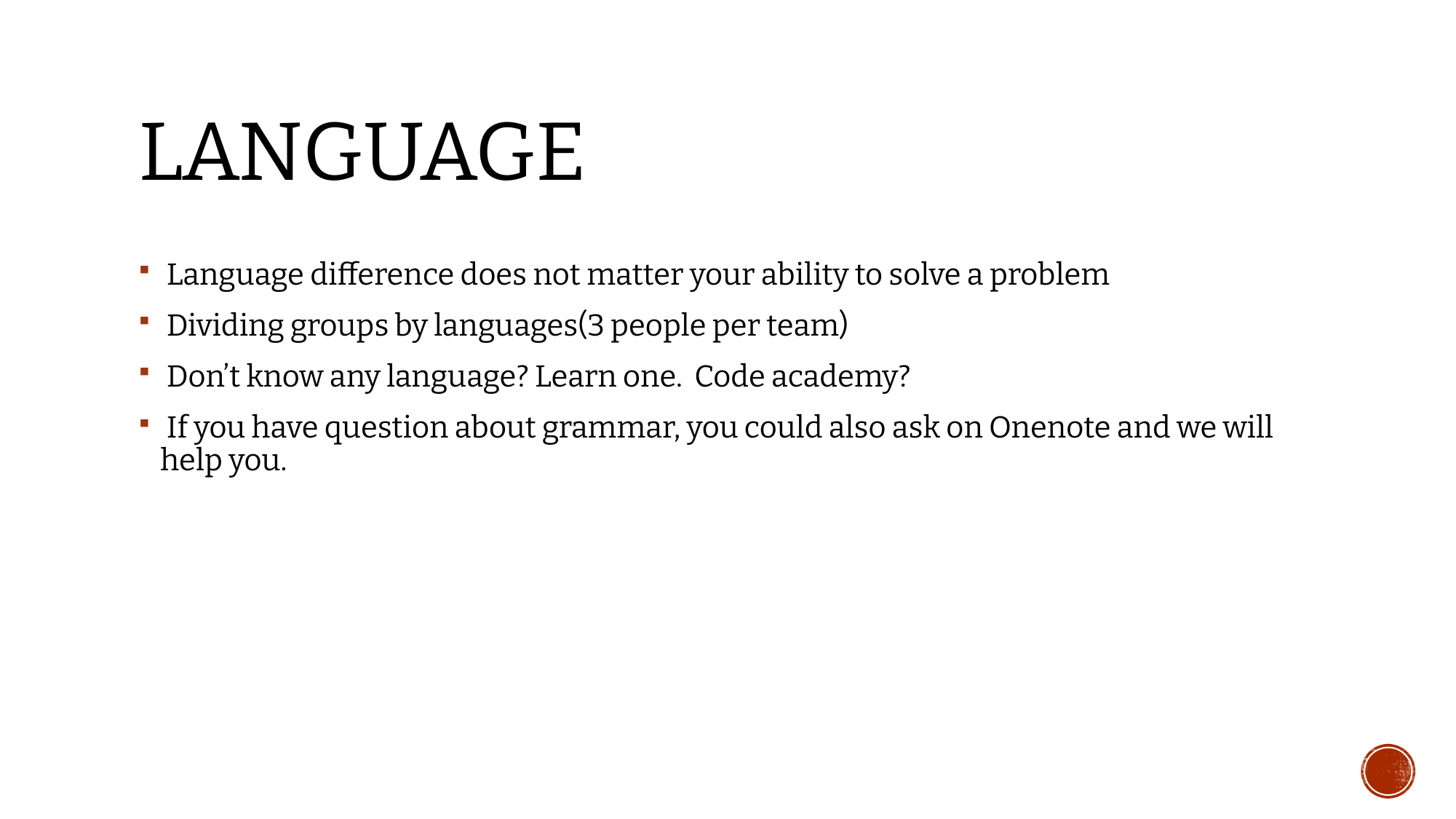

# language
 Language difference does not matter your ability to solve a problem
 Dividing groups by languages(3 people per team)
 Don’t know any language? Learn one.  Code academy?
 If you have question about grammar, you could also ask on Onenote and we will help you.